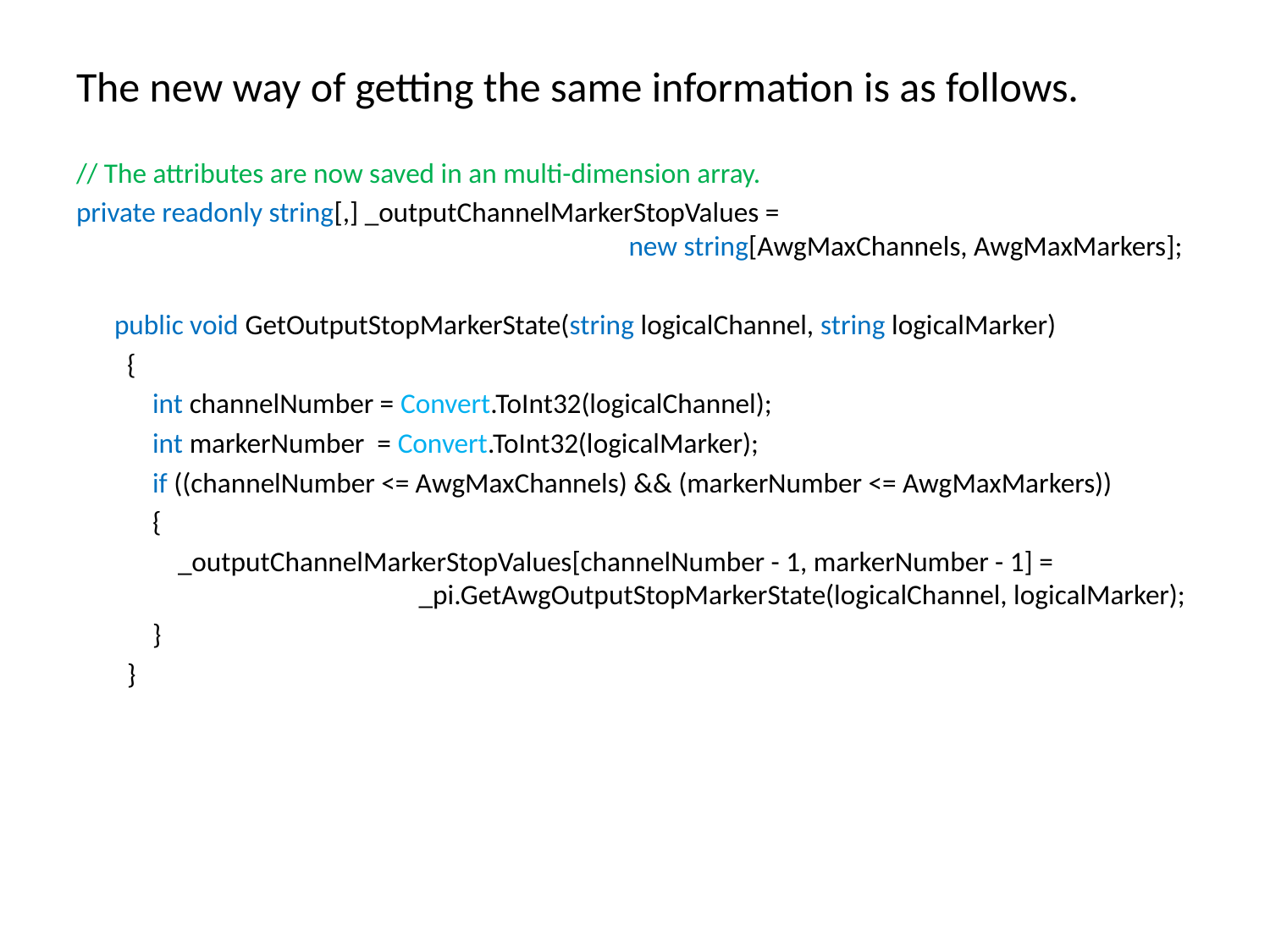

The new way of getting the same information is as follows.

// The attributes are now saved in an multi-dimension array.
private readonly string[,] _outputChannelMarkerStopValues =
                                                                                       new string[AwgMaxChannels, AwgMaxMarkers];

      public void GetOutputStopMarkerState(string logicalChannel, string logicalMarker)
        {
            int channelNumber = Convert.ToInt32(logicalChannel);
            int markerNumber  = Convert.ToInt32(logicalMarker);
            if ((channelNumber <= AwgMaxChannels) && (markerNumber <= AwgMaxMarkers))
            {
                _outputChannelMarkerStopValues[channelNumber - 1, markerNumber - 1] =
                                                      _pi.GetAwgOutputStopMarkerState(logicalChannel, logicalMarker);
            }
        }